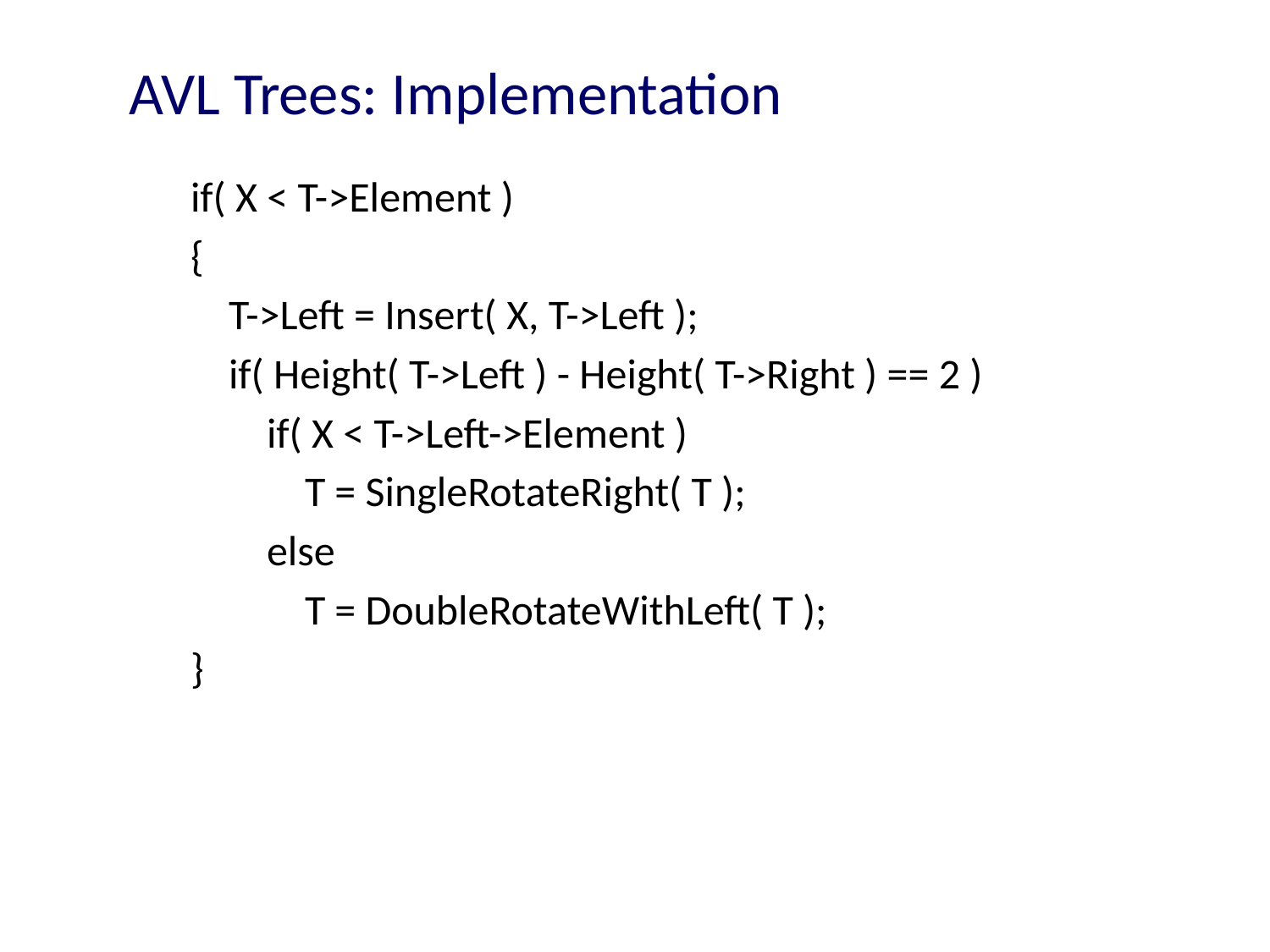

# AVL Trees: Implementation
            if( X < T->Element )
            {
                T->Left = Insert( X, T->Left );
                if( Height( T->Left ) - Height( T->Right ) == 2 )
                    if( X < T->Left->Element )
                        T = SingleRotateRight( T );
                    else
                        T = DoubleRotateWithLeft( T );
            }